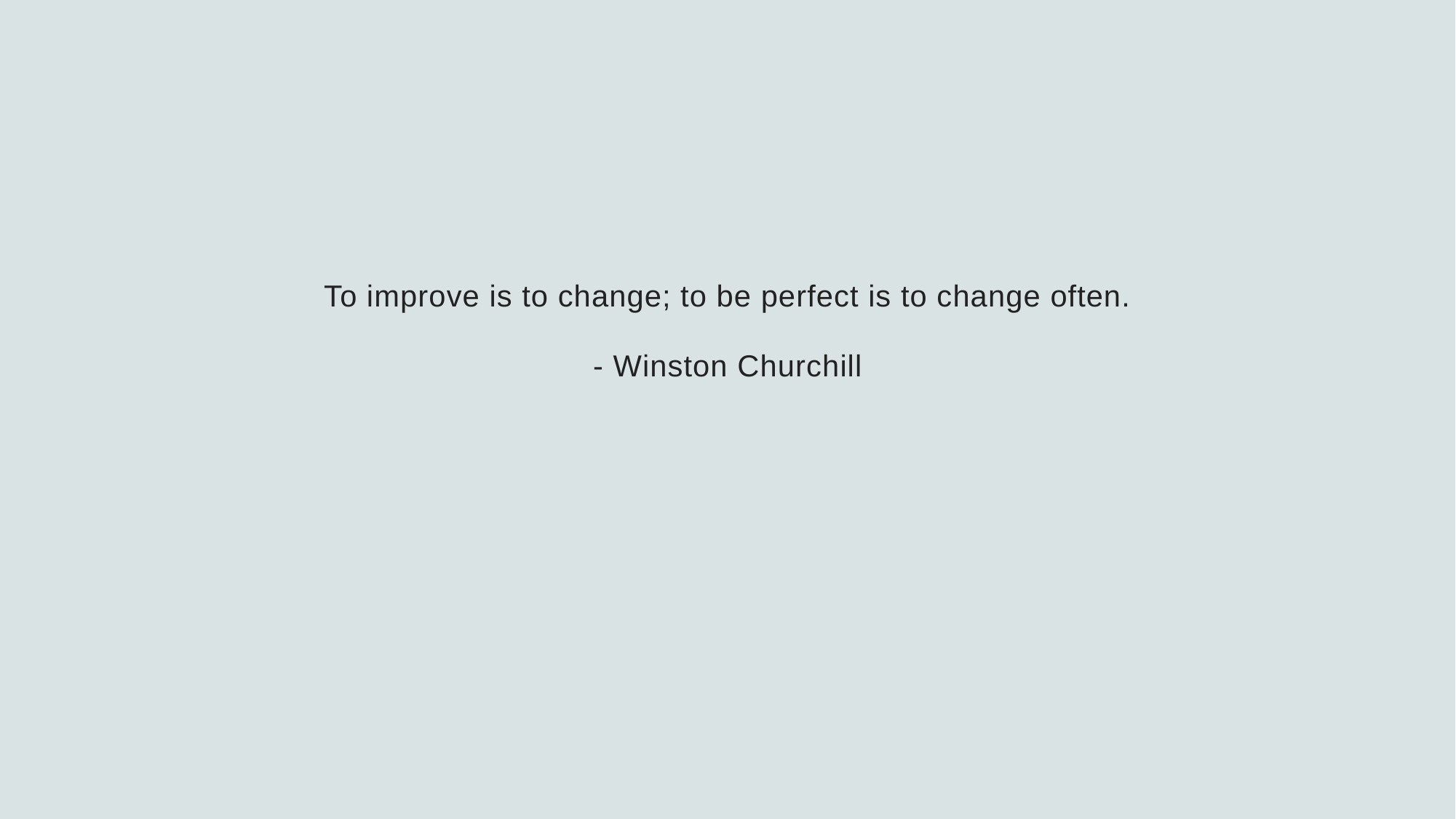

#

To improve is to change; to be perfect is to change often.
- Winston Churchill